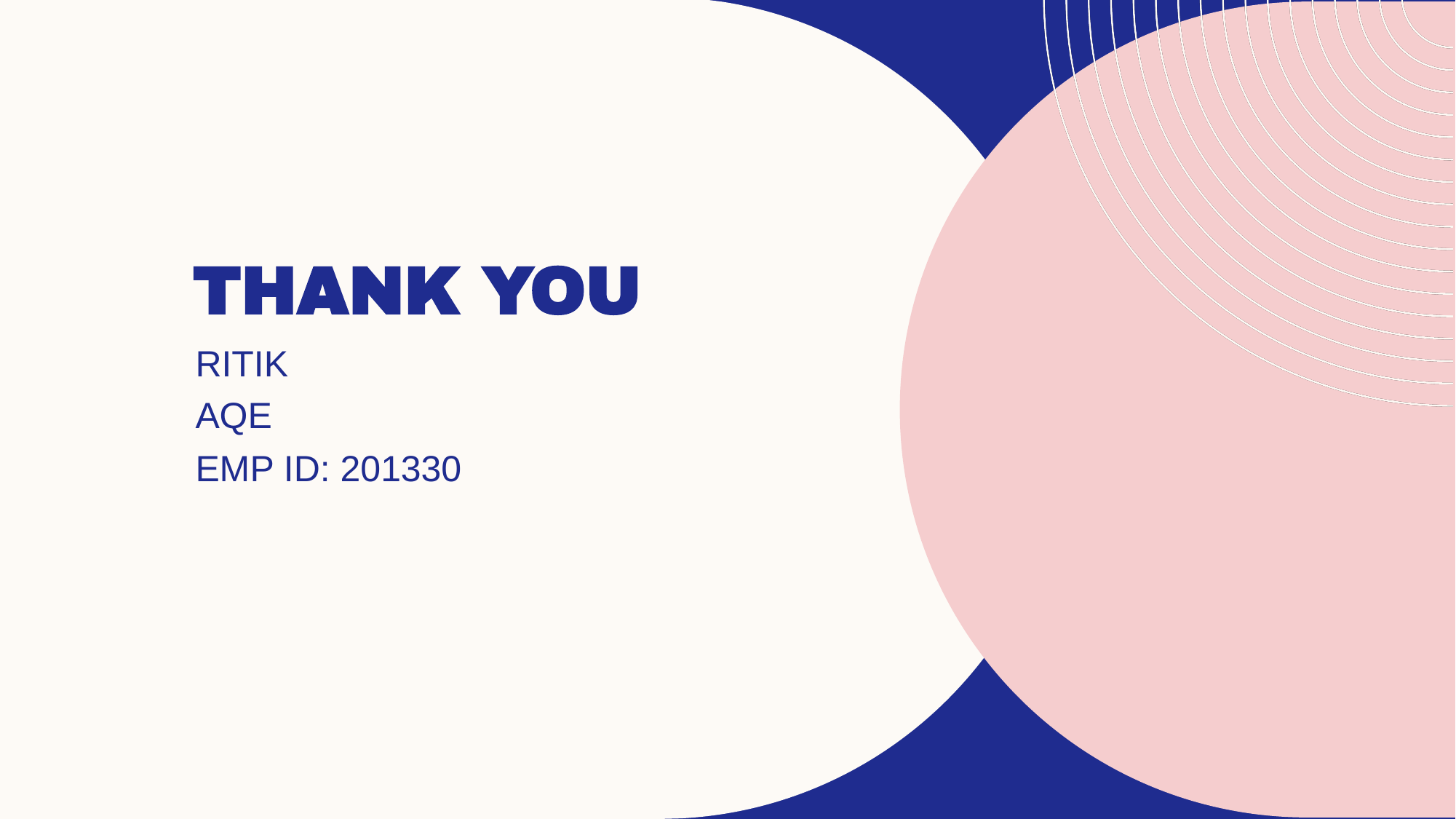

# THANK YOU
RITIK
AQE
EMP ID: 201330